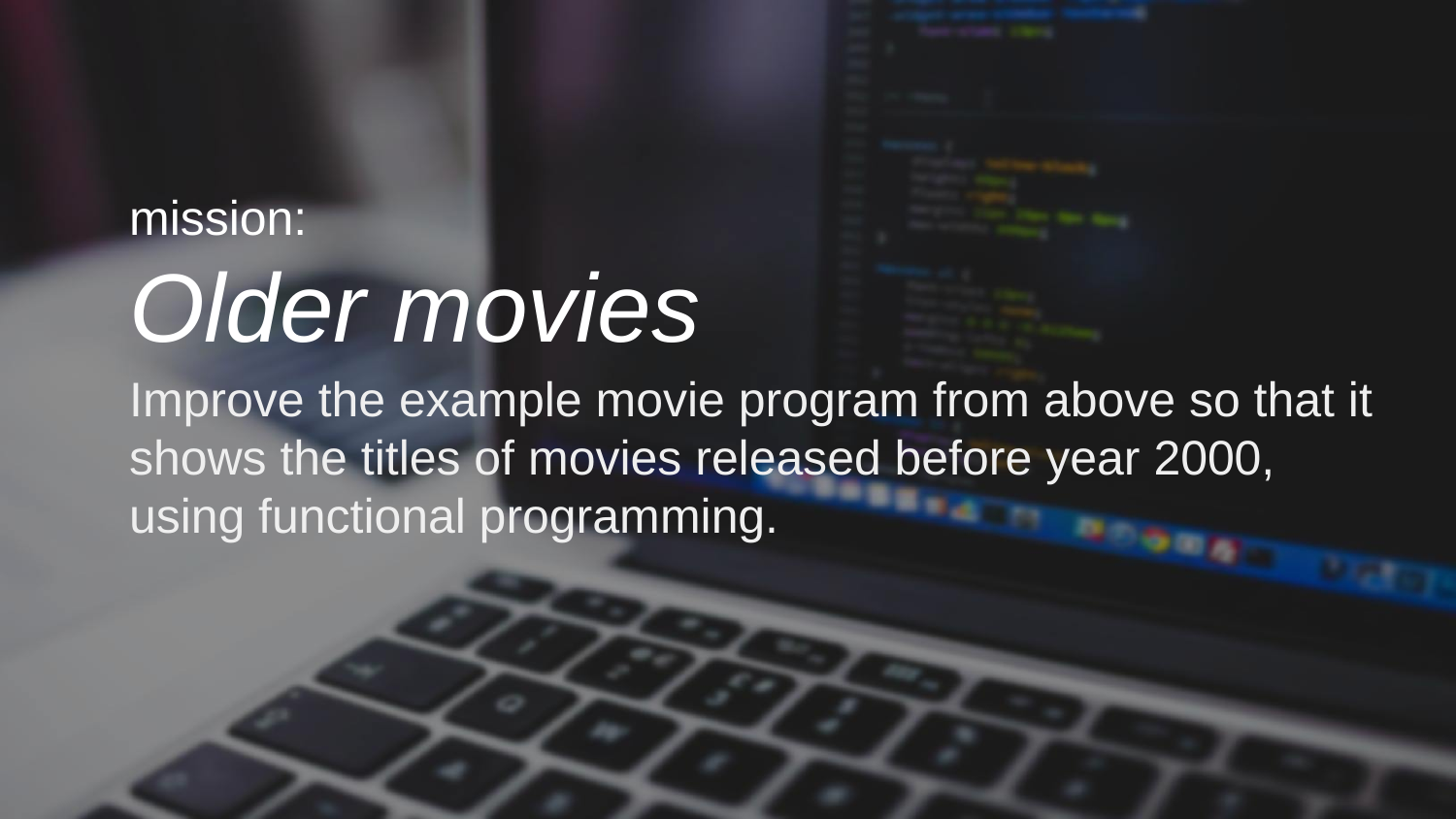

mission:
Older movies
Improve the example movie program from above so that it shows the titles of movies released before year 2000, using functional programming.